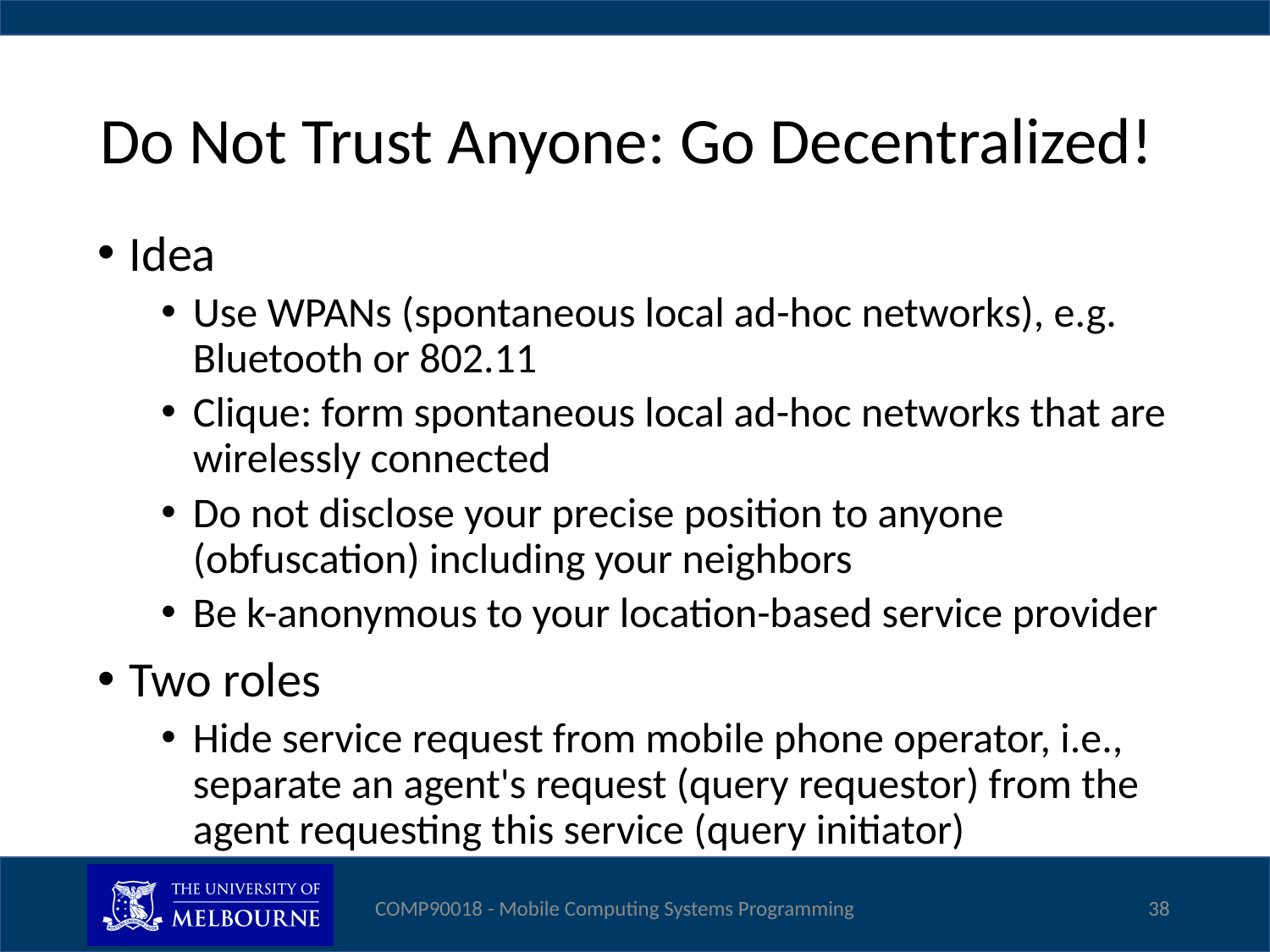

# Do Not Trust Anyone: Go Decentralized!
Idea
Use WPANs (spontaneous local ad-hoc networks), e.g. Bluetooth or 802.11
Clique: form spontaneous local ad-hoc networks that are wirelessly connected
Do not disclose your precise position to anyone (obfuscation) including your neighbors
Be k-anonymous to your location-based service provider
Two roles
Hide service request from mobile phone operator, i.e., separate an agent's request (query requestor) from the agent requesting this service (query initiator)
COMP90018 - Mobile Computing Systems Programming
38